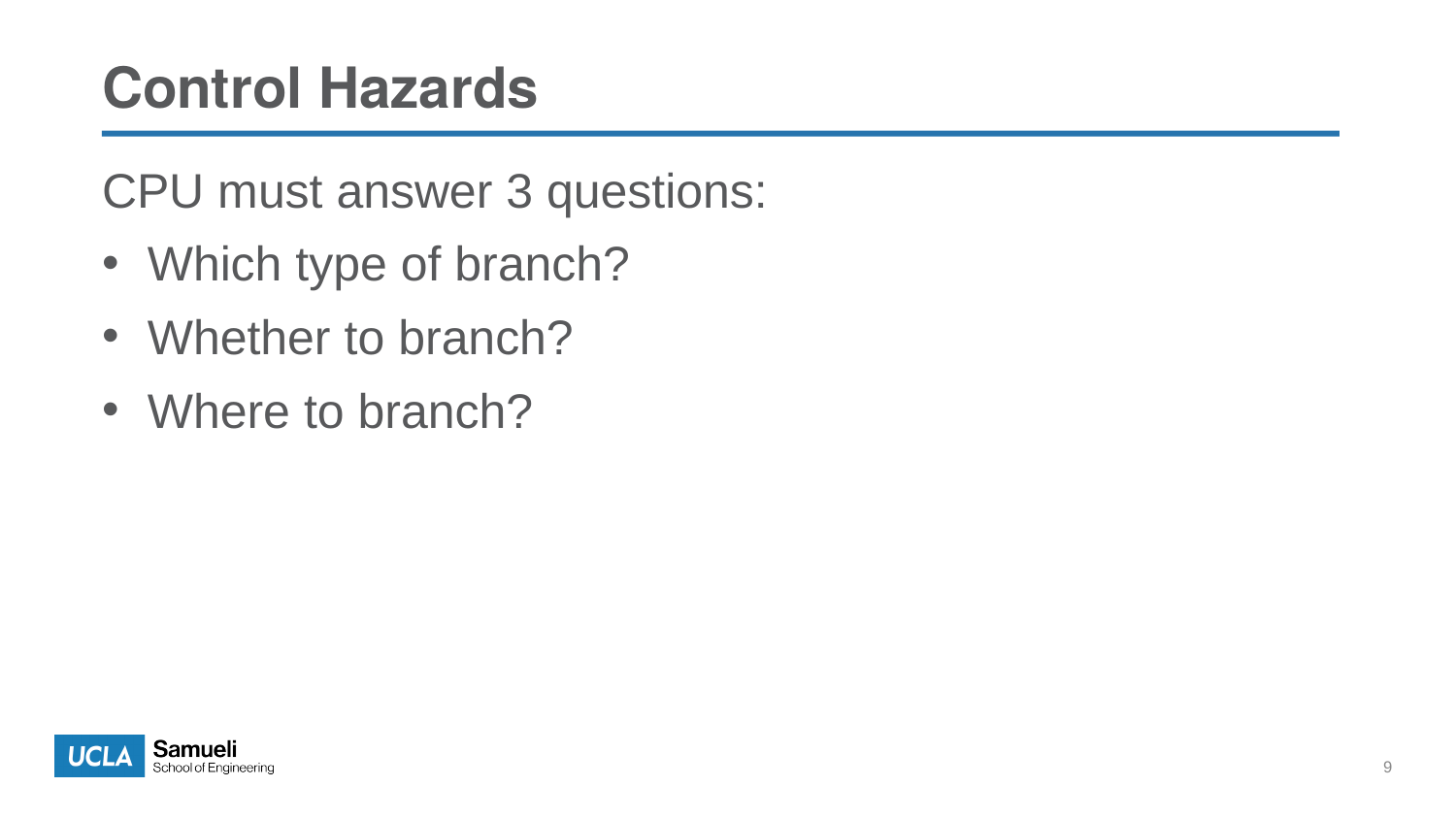

Control Hazards
CPU must answer 3 questions:
Which type of branch?
Whether to branch?
Where to branch?
9